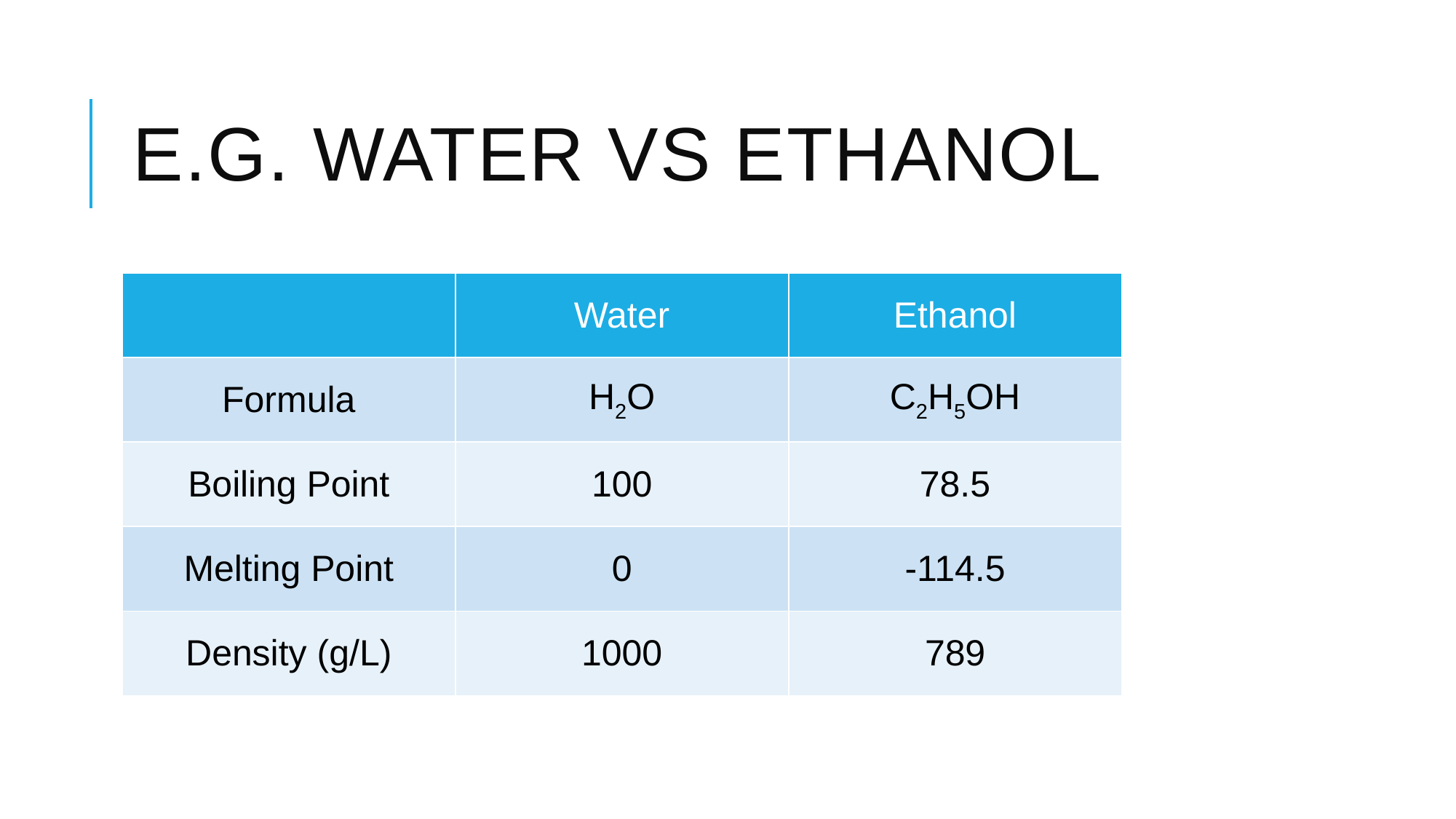

# e.g. Water Vs Ethanol
|  | Water | Ethanol |
| --- | --- | --- |
| Formula | H2O | C2H5OH |
| Boiling Point | 100 | 78.5 |
| Melting Point | 0 | -114.5 |
| Density (g/L) | 1000 | 789 |